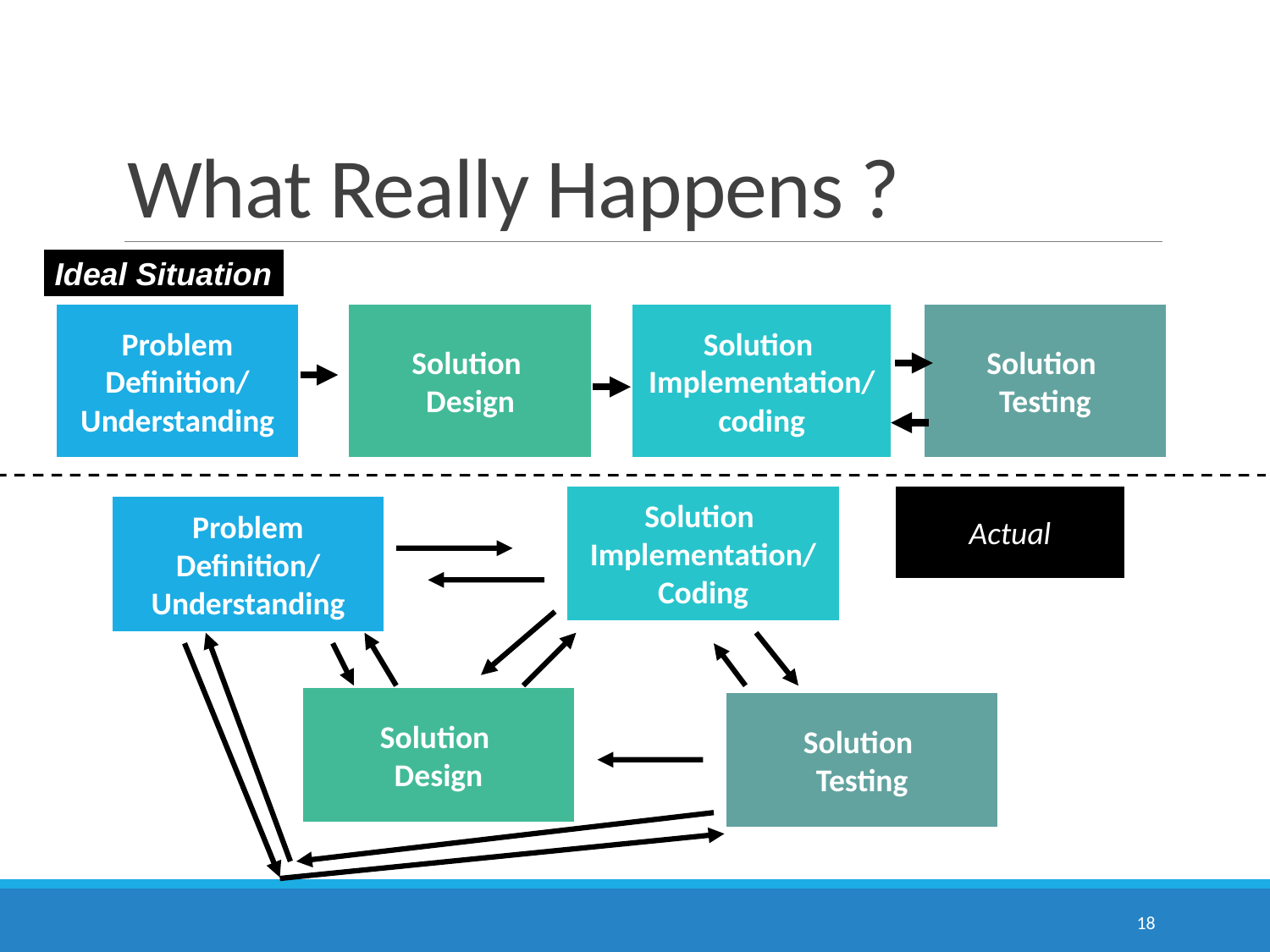

# What Really Happens ?
Ideal Situation
Problem
Definition/
Understanding
Solution
Design
Solution
Implementation/
coding
Solution
Testing

Solution
Implementation/
Coding
Actual
Problem
Definition/
Understanding

Solution
Design
Solution
Testing

18